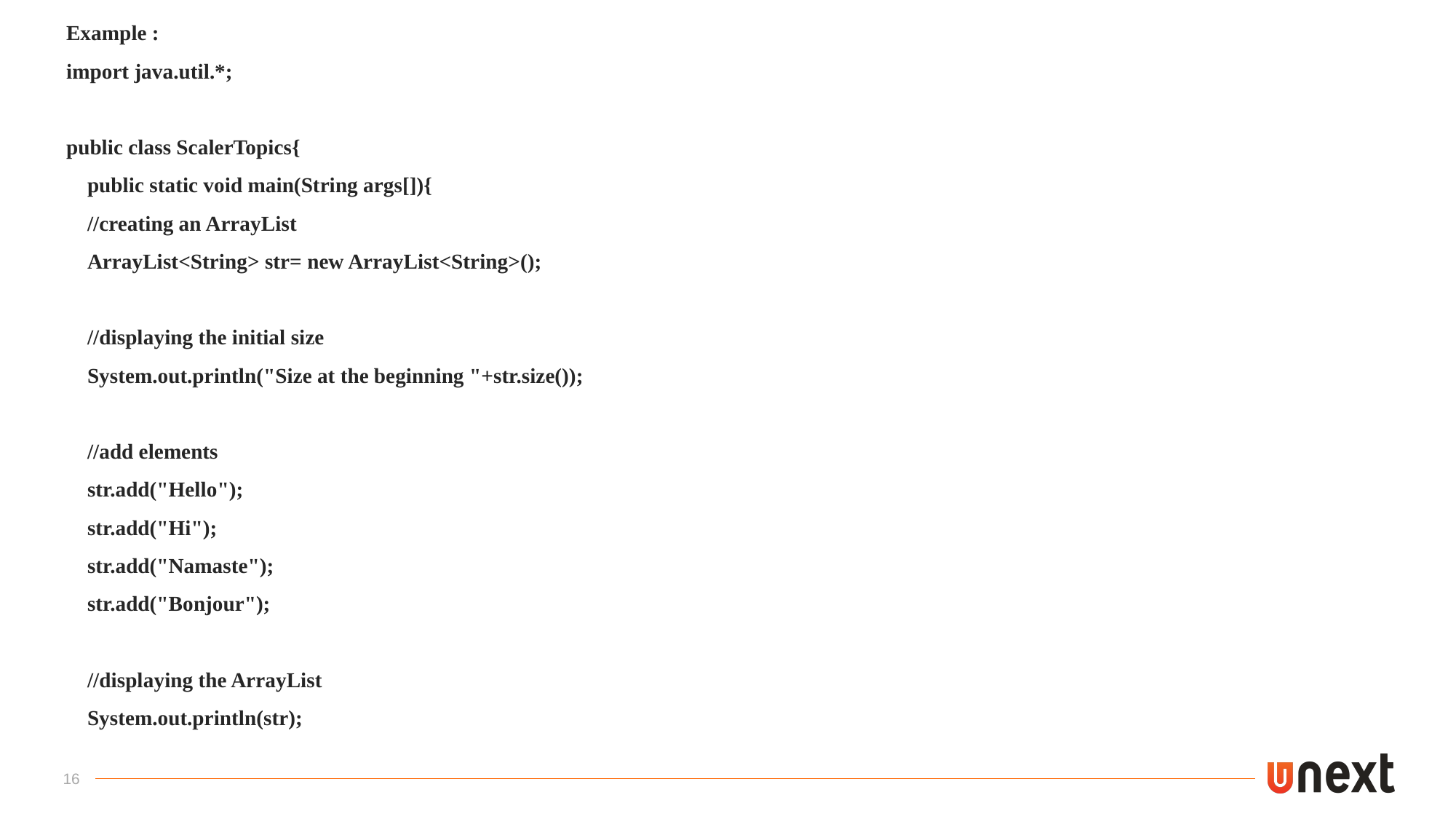

Example :
import java.util.*;

public class ScalerTopics{
    public static void main(String args[]){
    //creating an ArrayList
    ArrayList<String> str= new ArrayList<String>();

    //displaying the initial size
    System.out.println("Size at the beginning "+str.size());

    //add elements
    str.add("Hello");
    str.add("Hi");
    str.add("Namaste");
    str.add("Bonjour");

    //displaying the ArrayList
    System.out.println(str);

16